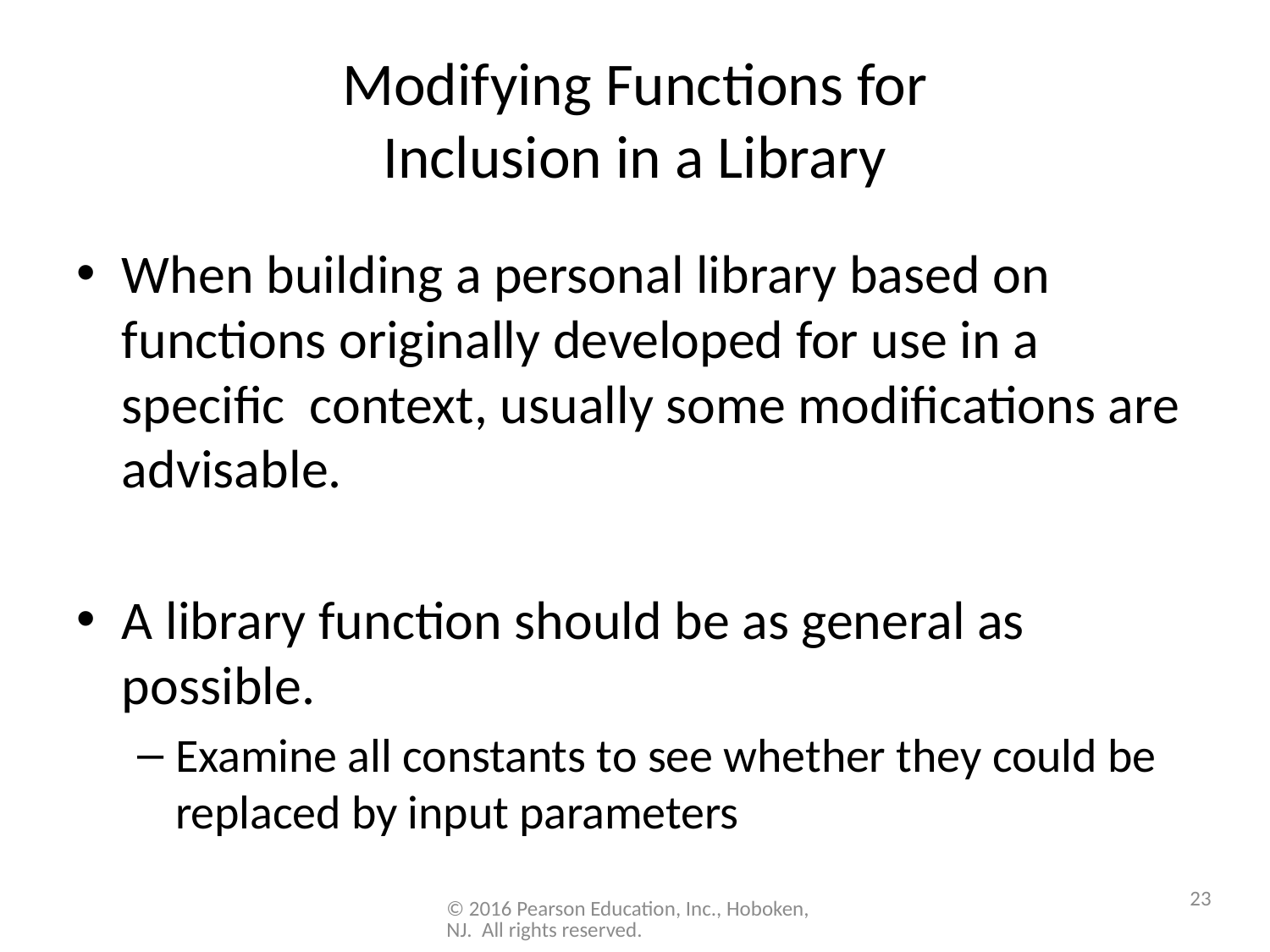

# Modifying Functions for Inclusion in a Library
When building a personal library based on functions originally developed for use in a specific  context, usually some modifications are advisable.

A library function should be as general as possible.
Examine all constants to see whether they could be replaced by input parameters
23
© 2016 Pearson Education, Inc., Hoboken, NJ.  All rights reserved.